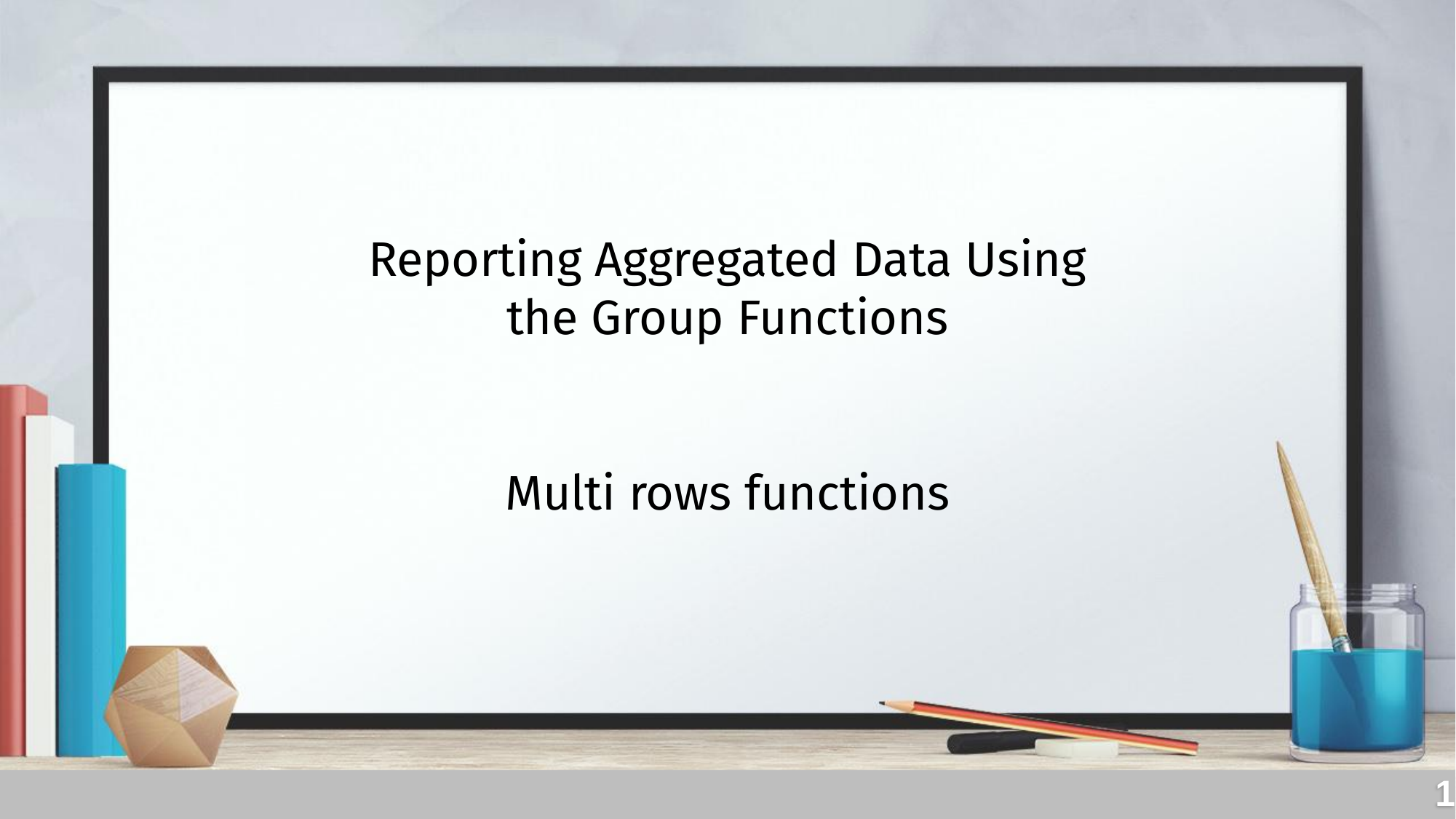

Reporting Aggregated Data Using
the Group Functions

Multi rows functions

1